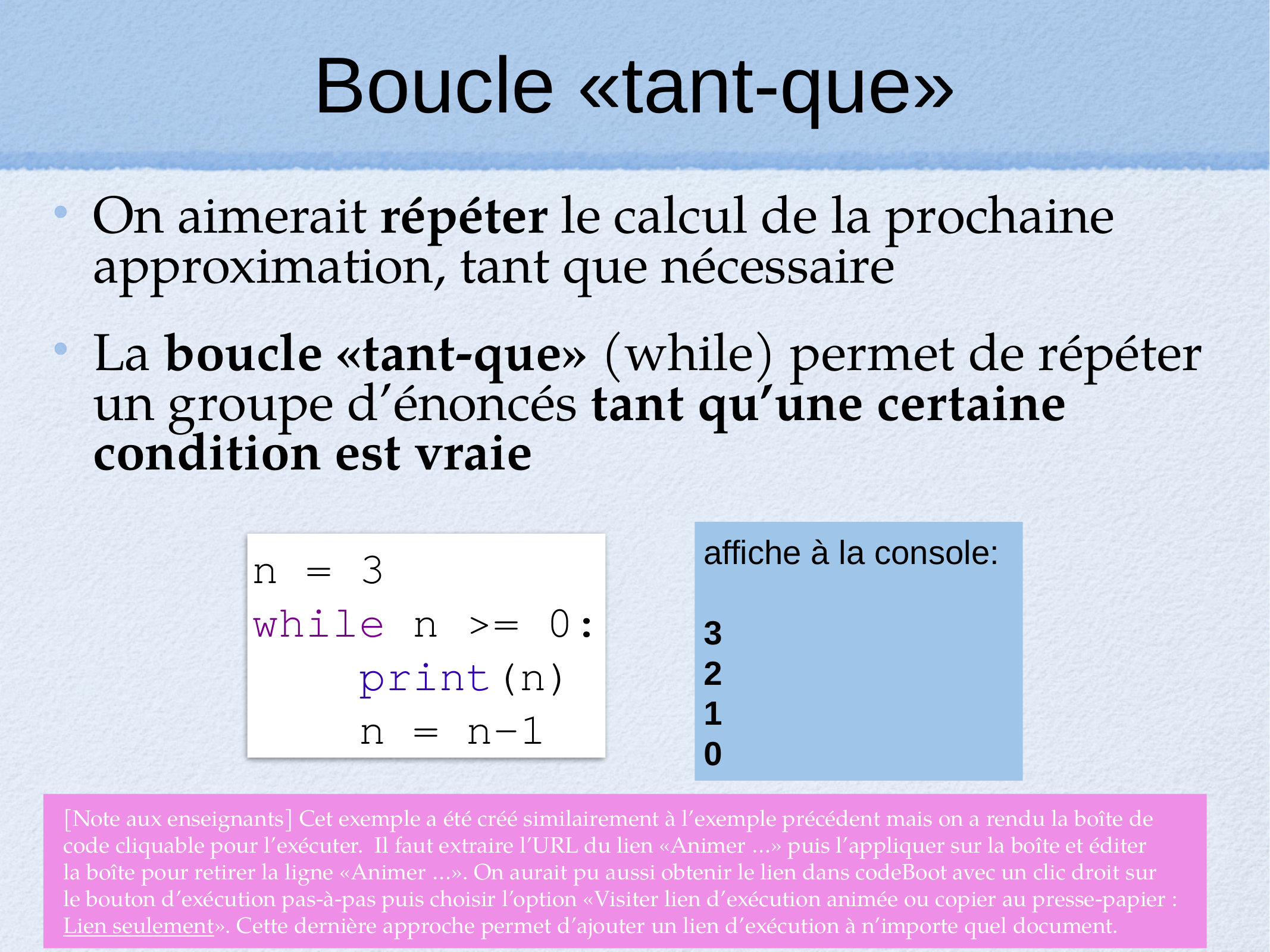

# Boucle «tant-que»
On aimerait répéter le calcul de la prochaine approximation, tant que nécessaire
La boucle «tant-que» (while) permet de répéter un groupe d’énoncés tant qu’une certaine condition est vraie
affiche à la console:

3
2
1
0
n = 3
while n >= 0:
    print(n)
    n = n-1
[Note aux enseignants] Cet exemple a été créé similairement à l’exemple précédent mais on a rendu la boîte de
code cliquable pour l’exécuter.  Il faut extraire l’URL du lien «Animer …» puis l’appliquer sur la boîte et éditer
la boîte pour retirer la ligne «Animer …». On aurait pu aussi obtenir le lien dans codeBoot avec un clic droit sur
le bouton d’exécution pas-à-pas puis choisir l’option «Visiter lien d’exécution animée ou copier au presse-papier :
Lien seulement». Cette dernière approche permet d’ajouter un lien d’exécution à n’importe quel document.